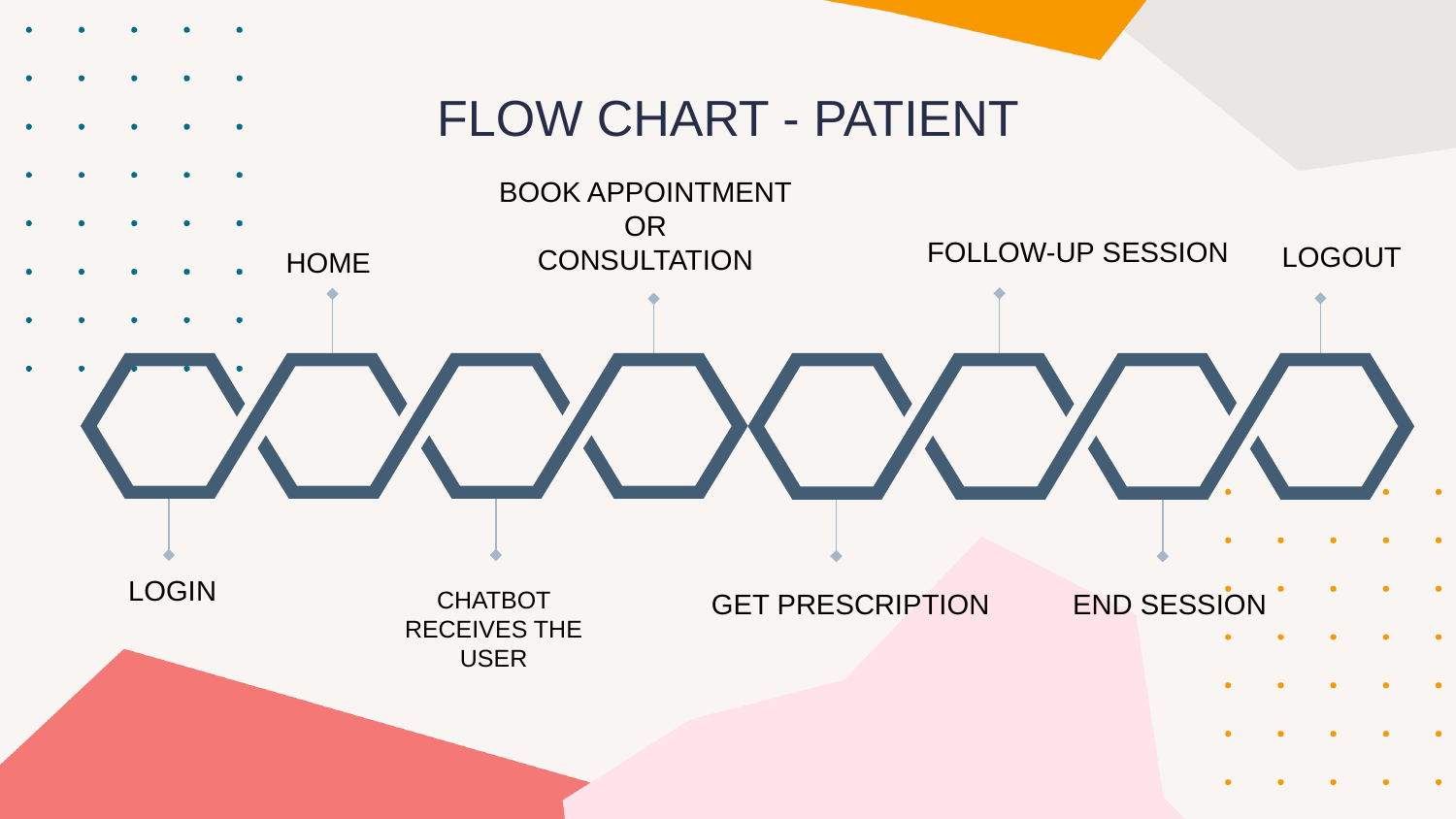

FLOW CHART - PATIENT
BOOK APPOINTMENT
OR
CONSULTATION
FOLLOW-UP SESSION
LOGOUT
HOME

LOGIN
CHATBOT RECEIVES THE USER
GET PRESCRIPTION
END SESSION